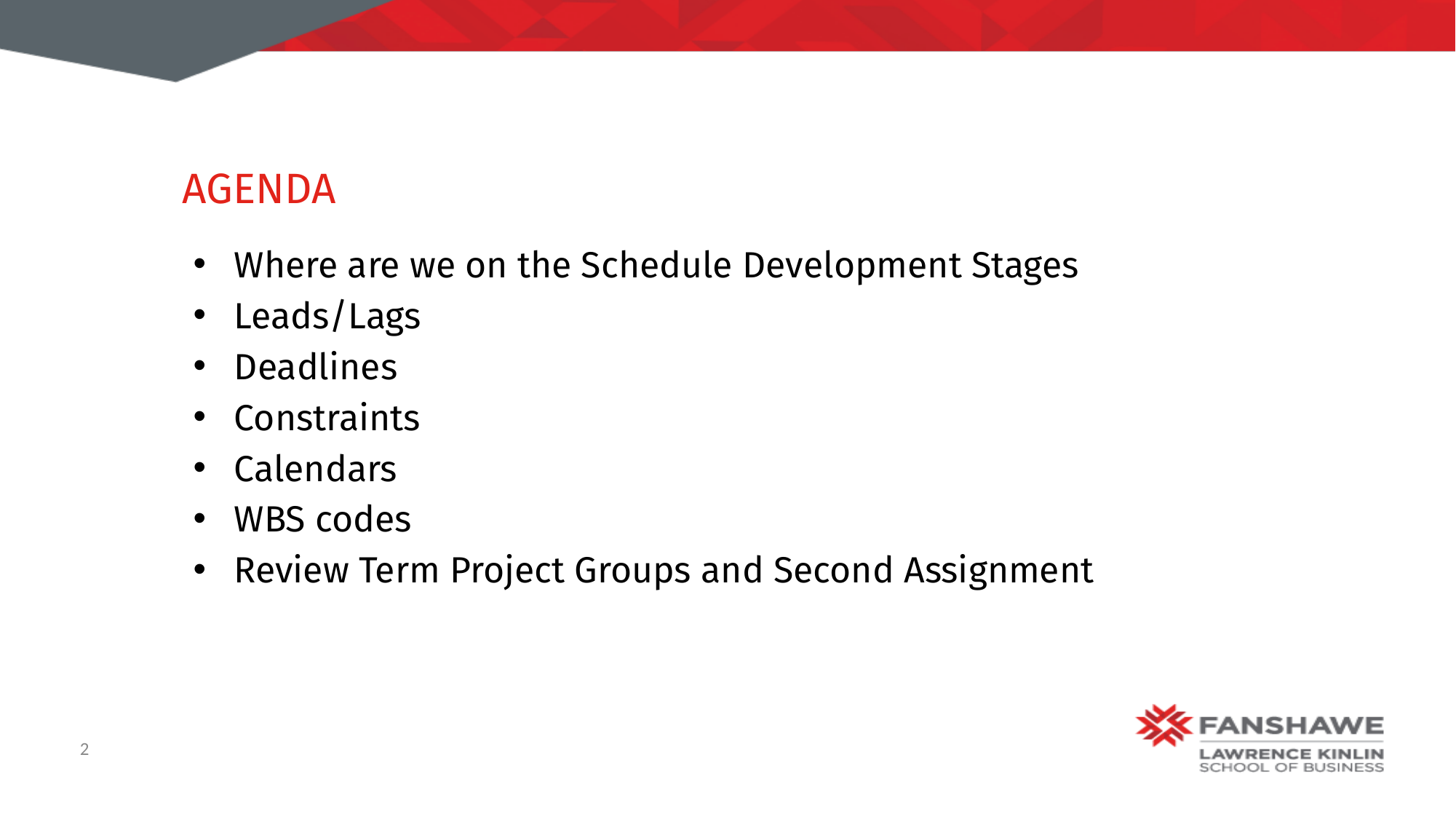

# Agenda
Where are we on the Schedule Development Stages
Leads/Lags
Deadlines
Constraints
Calendars
WBS codes
Review Term Project Groups and Second Assignment
2